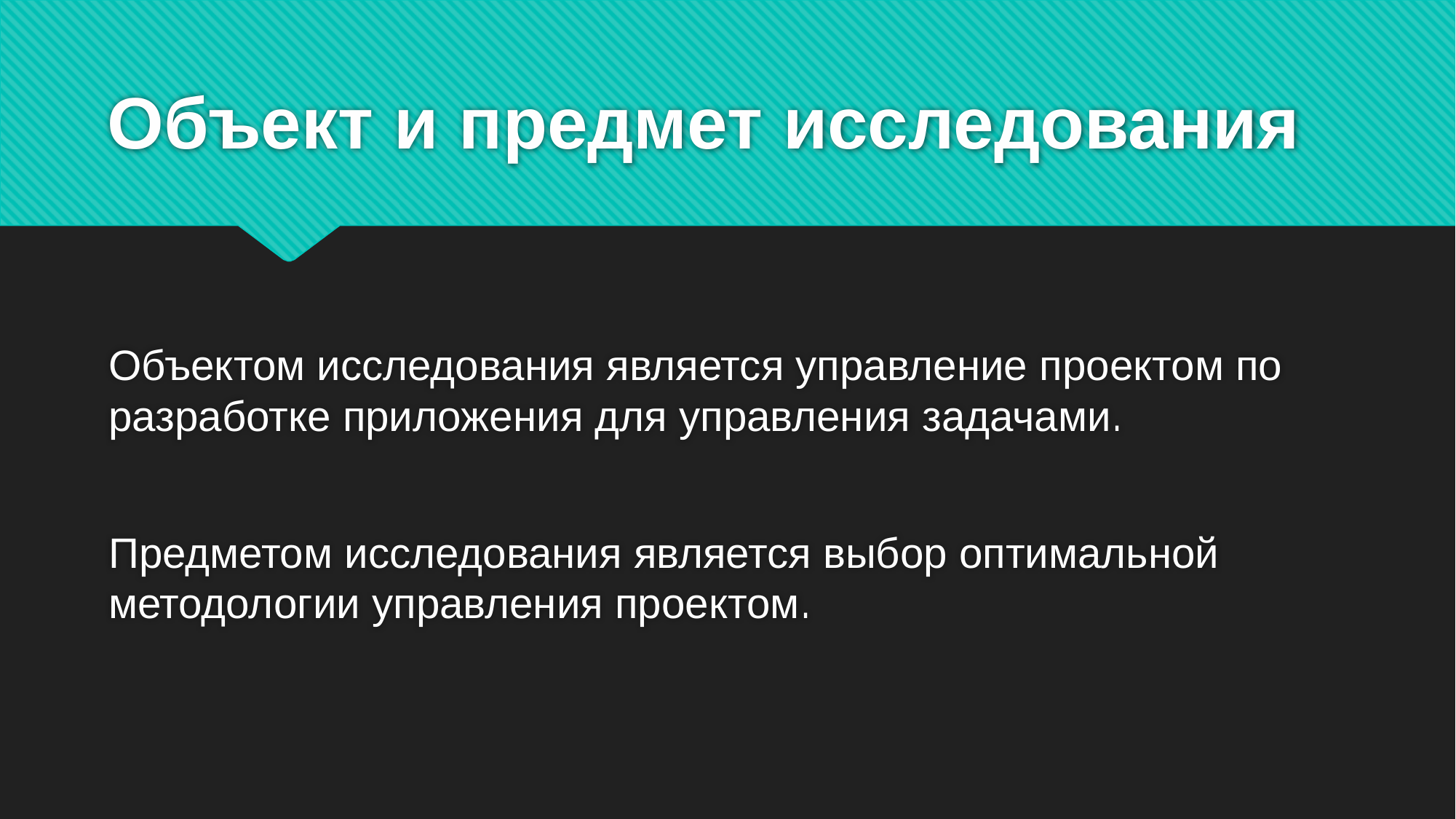

# Объект и предмет исследования
Объектом исследования является управление проектом по разработке приложения для управления задачами.

Предметом исследования является выбор оптимальной методологии управления проектом.